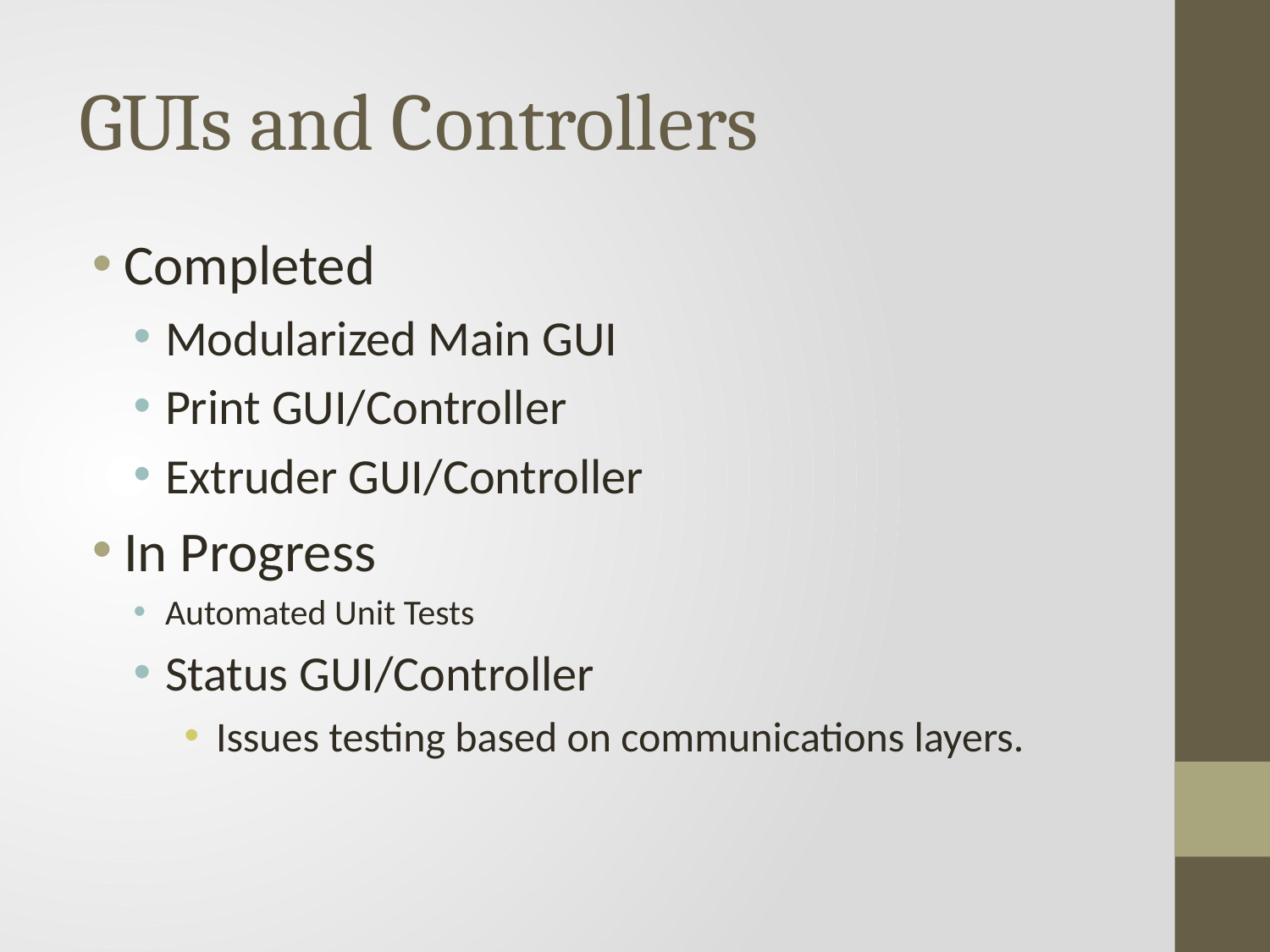

# GUIs and Controllers
Completed
Modularized Main GUI
Print GUI/Controller
Extruder GUI/Controller
In Progress
Automated Unit Tests
Status GUI/Controller
Issues testing based on communications layers.